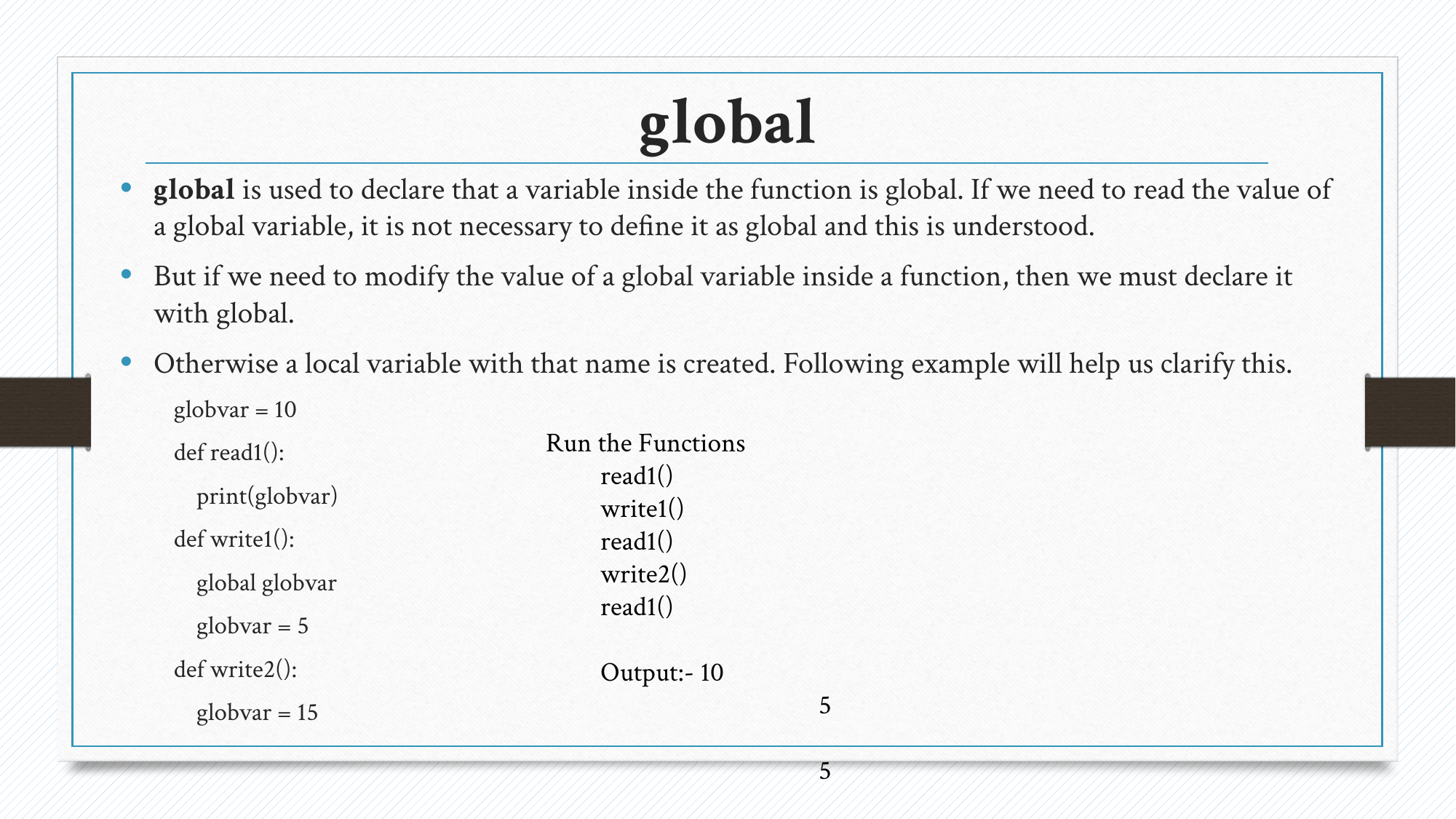

# global
global is used to declare that a variable inside the function is global. If we need to read the value of a global variable, it is not necessary to define it as global and this is understood.
But if we need to modify the value of a global variable inside a function, then we must declare it with global.
Otherwise a local variable with that name is created. Following example will help us clarify this.
globvar = 10
def read1():
    print(globvar)
def write1():
    global globvar
    globvar = 5
def write2():
    globvar = 15
Run the Functions
read1()
write1()
read1()
write2()
read1()

Output:- 10
		5
		5